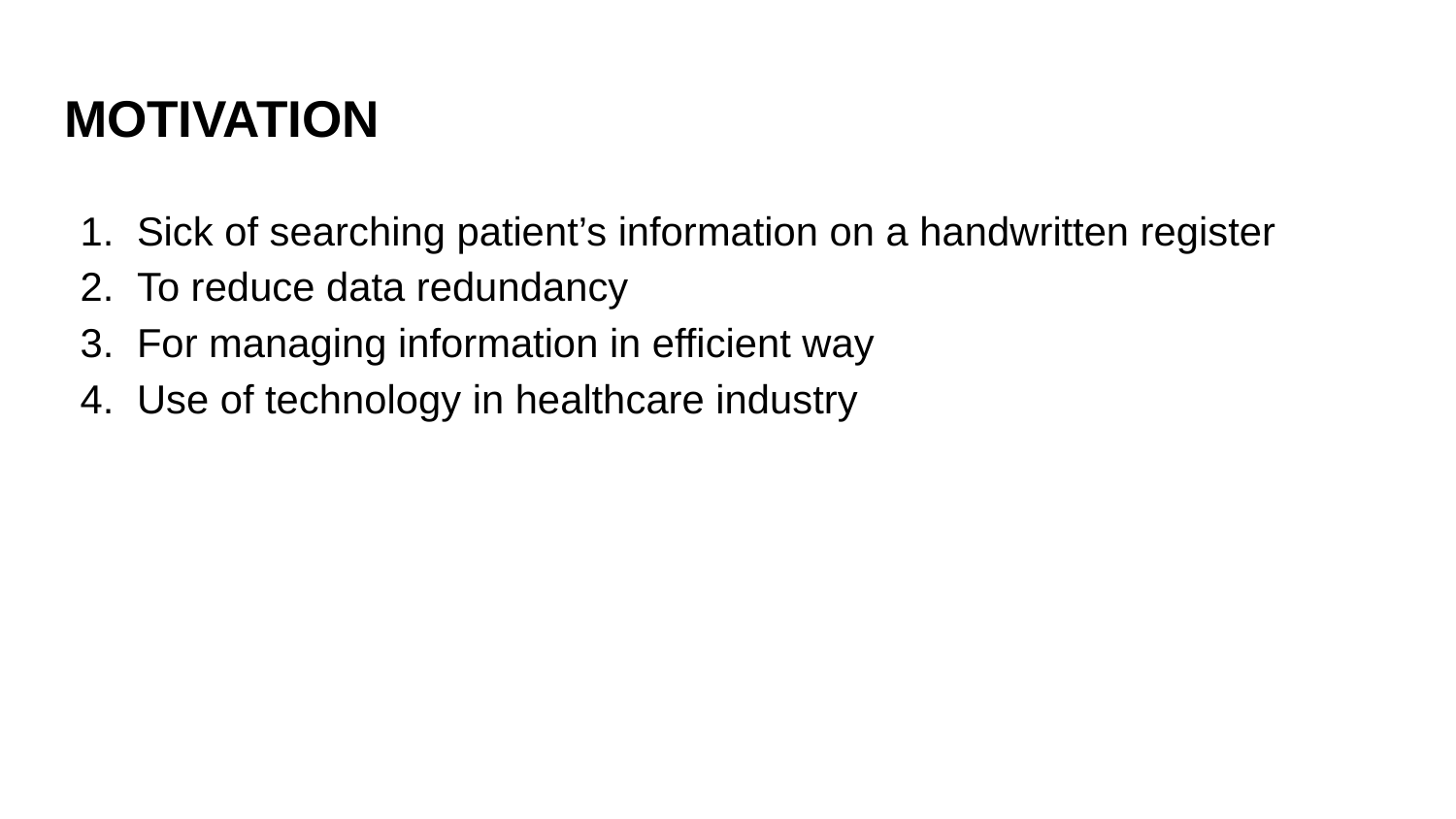

# MOTIVATION
Sick of searching patient’s information on a handwritten register
To reduce data redundancy
For managing information in efficient way
Use of technology in healthcare industry